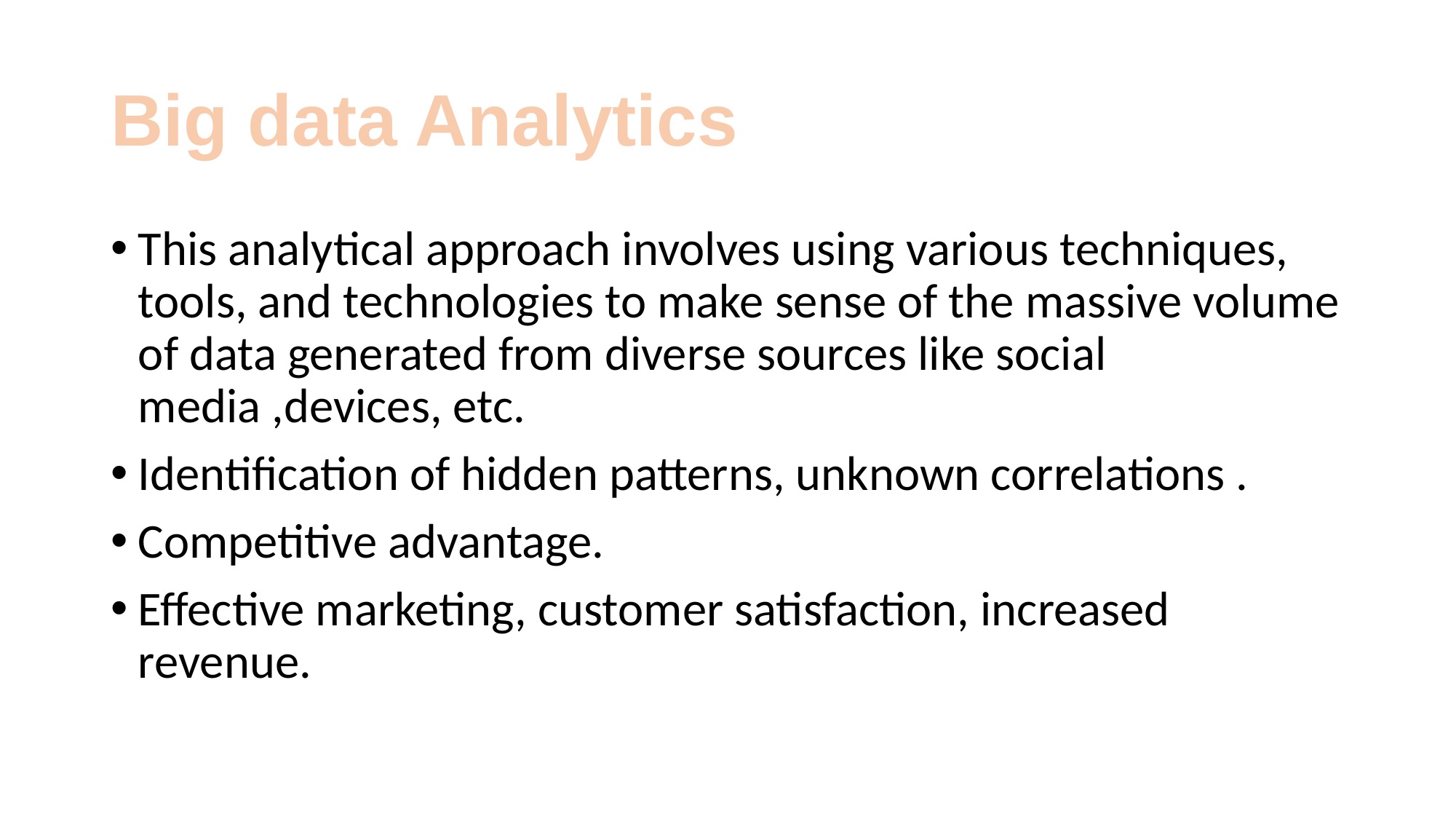

# Big data Analytics
This analytical approach involves using various techniques, tools, and technologies to make sense of the massive volume of data generated from diverse sources like social media ,devices, etc.
Identification of hidden patterns, unknown correlations .
Competitive advantage.
Effective marketing, customer satisfaction, increased revenue.